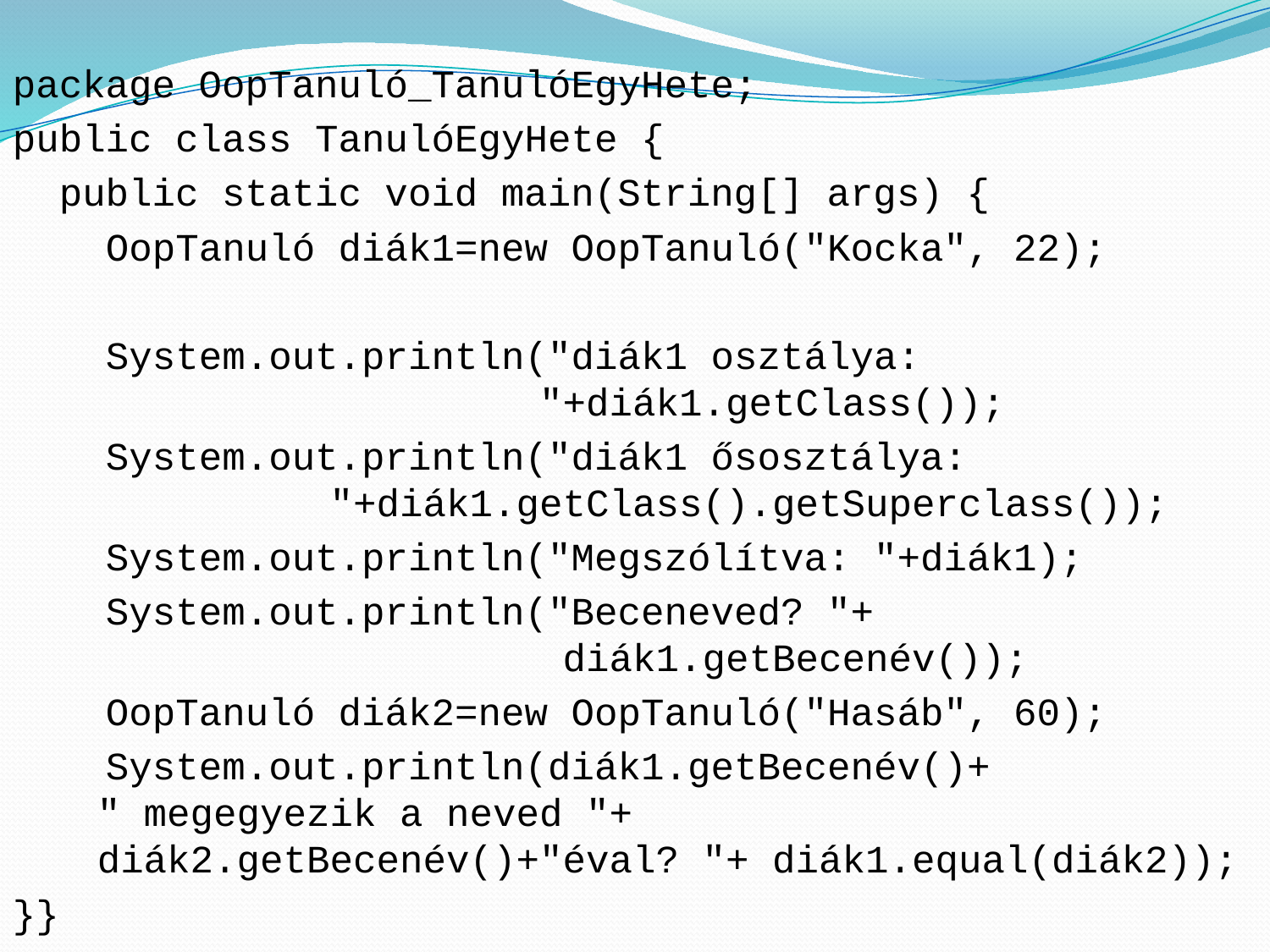

package OopTanuló_TanulóEgyHete;
public class TanulóEgyHete {
  public static void main(String[] args) {
    OopTanuló diák1=new OopTanuló("Kocka", 22);

    System.out.println("diák1 osztálya:
                     "+diák1.getClass());
    System.out.println("diák1 ősosztálya:
            "+diák1.getClass().getSuperclass());
    System.out.println("Megszólítva: "+diák1);
    System.out.println("Beceneved? "+
                      diák1.getBecenév());
    OopTanuló diák2=new OopTanuló("Hasáb", 60);
    System.out.println(diák1.getBecenév()+
  " megegyezik a neved "+
  diák2.getBecenév()+"éval? "+ diák1.equal(diák2));
}}